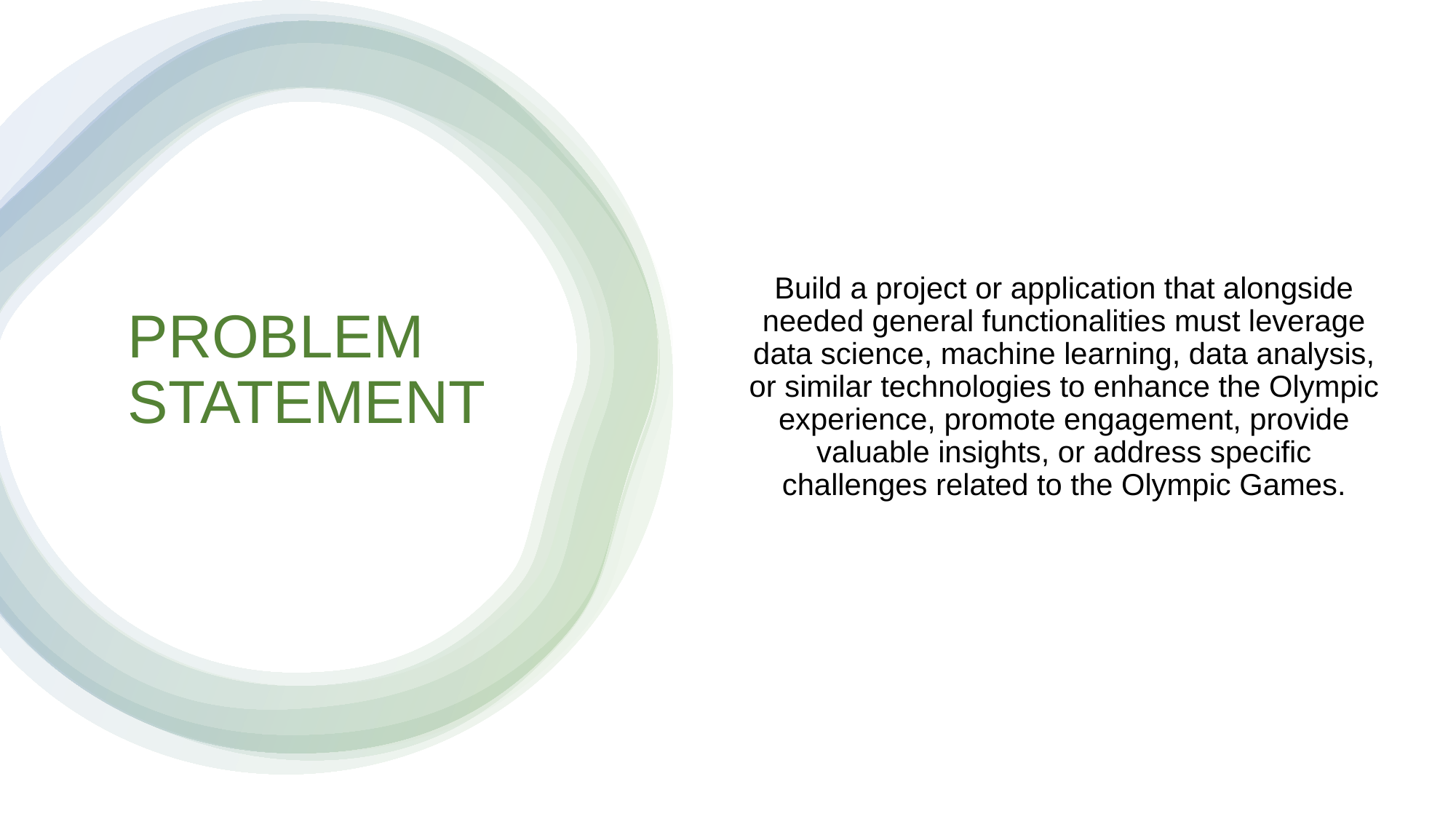

Build a project or application that alongside needed general functionalities must leverage data science, machine learning, data analysis, or similar technologies to enhance the Olympic experience, promote engagement, provide valuable insights, or address specific challenges related to the Olympic Games.
PROBLEM STATEMENT